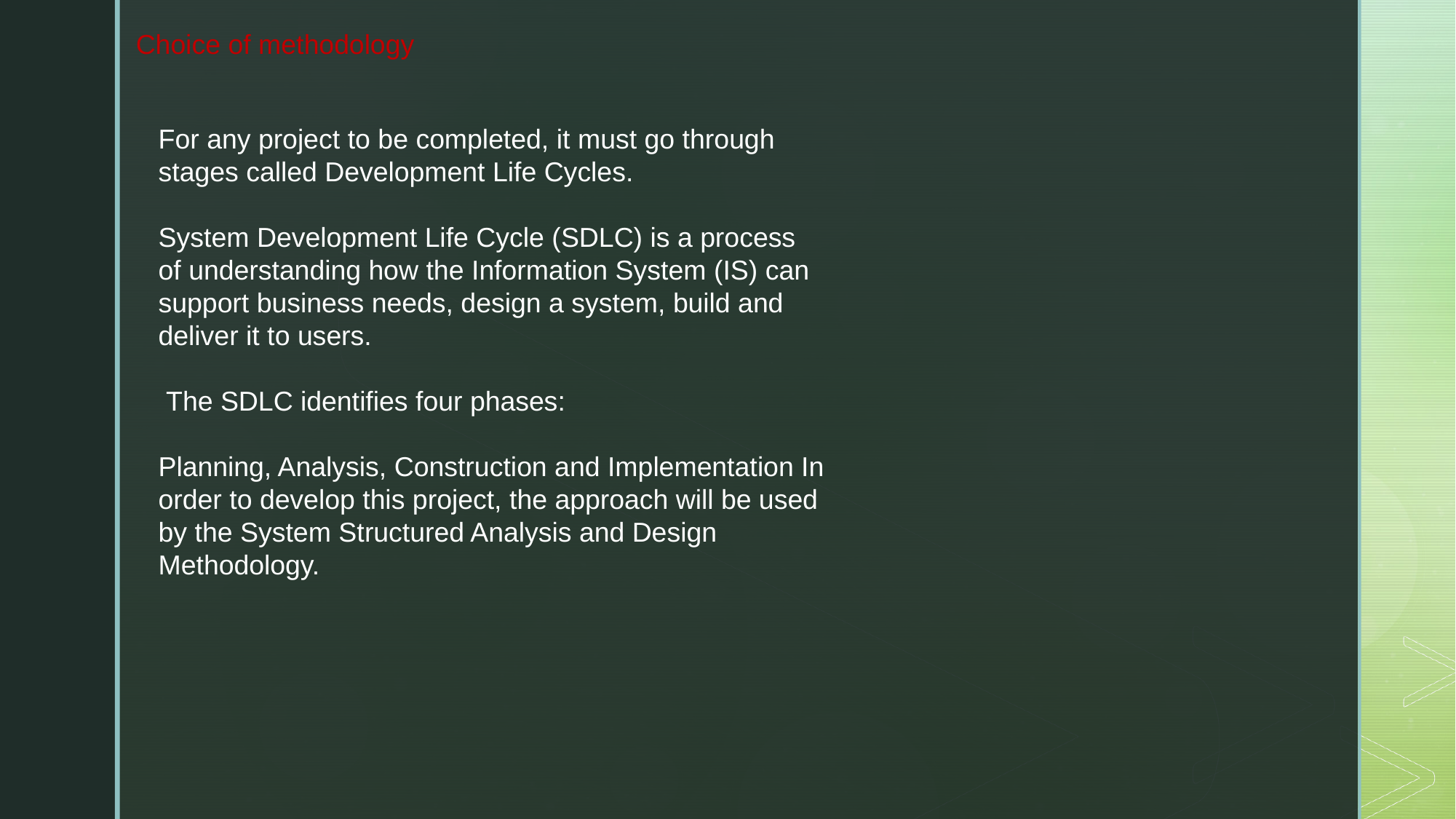

Choice of methodology
For any project to be completed, it must go through stages called Development Life Cycles.

System Development Life Cycle (SDLC) is a process of understanding how the Information System (IS) can support business needs, design a system, build and deliver it to users.

 The SDLC identifies four phases:

Planning, Analysis, Construction and Implementation In order to develop this project, the approach will be used by the System Structured Analysis and Design Methodology.